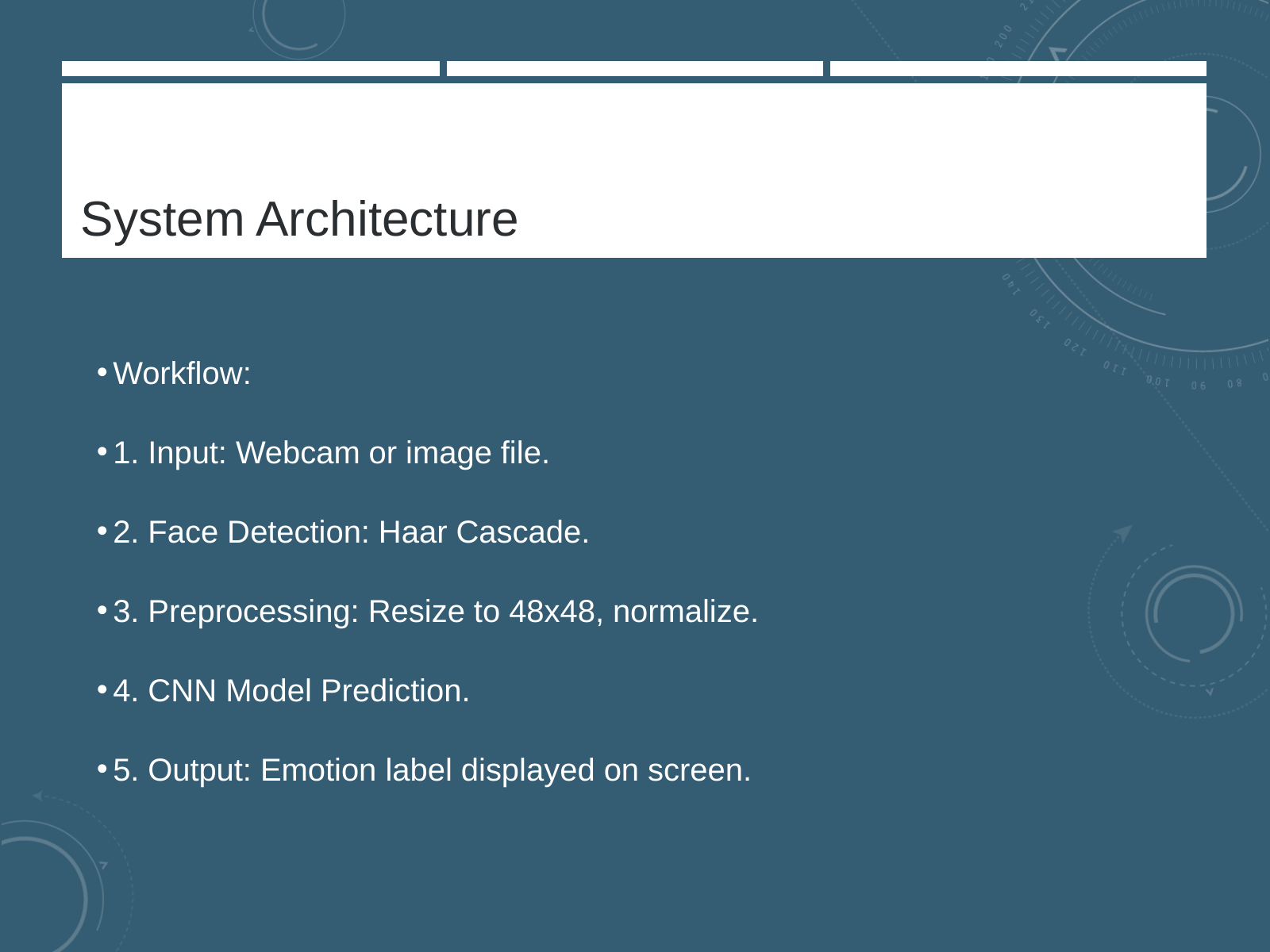

System Architecture

Workflow:
1. Input: Webcam or image file.
2. Face Detection: Haar Cascade.
3. Preprocessing: Resize to 48x48, normalize.
4. CNN Model Prediction.
5. Output: Emotion label displayed on screen.